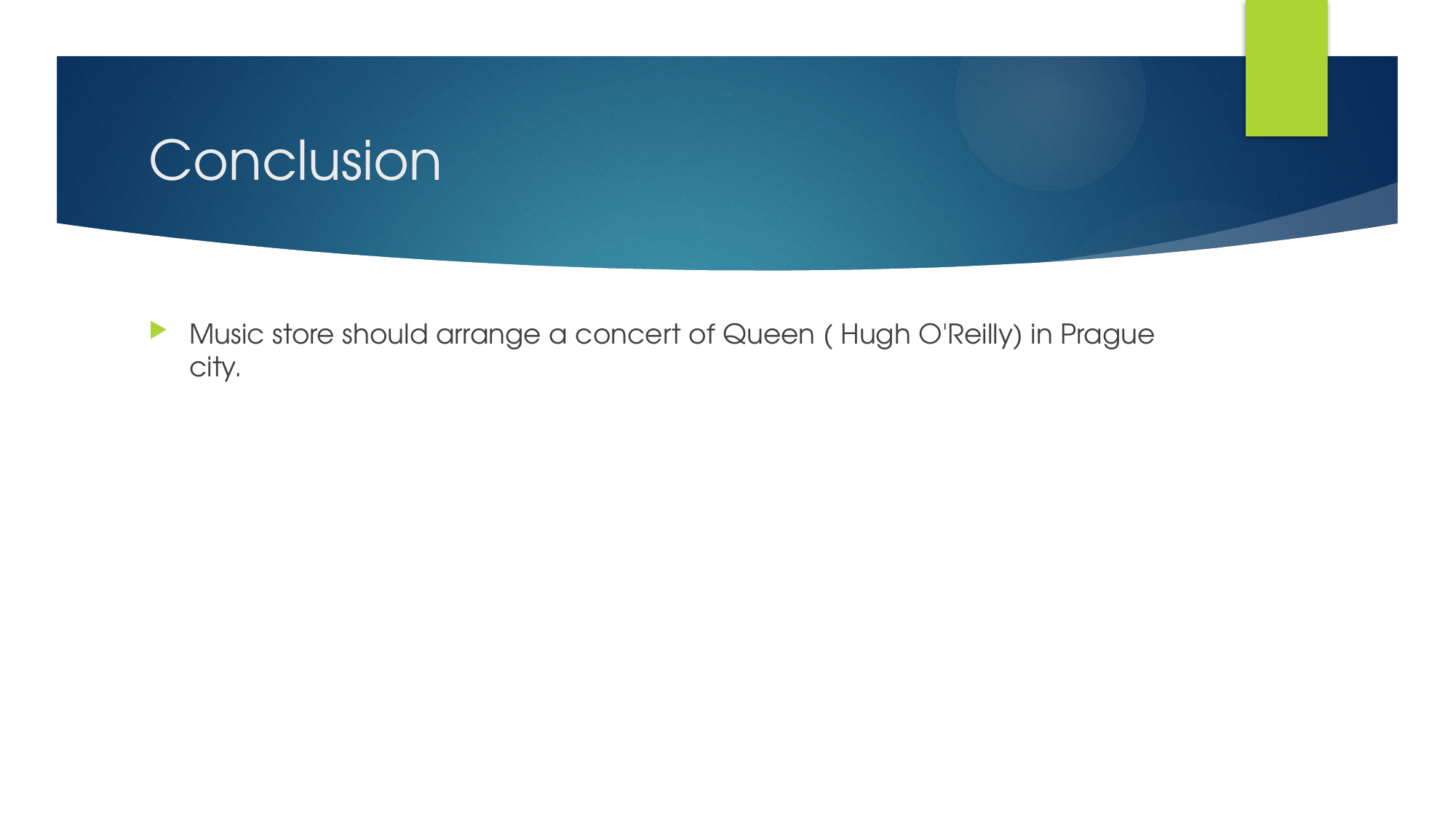

# Conclusion
Music store should arrange a concert of Queen ( Hugh O'Reilly) in Prague city.